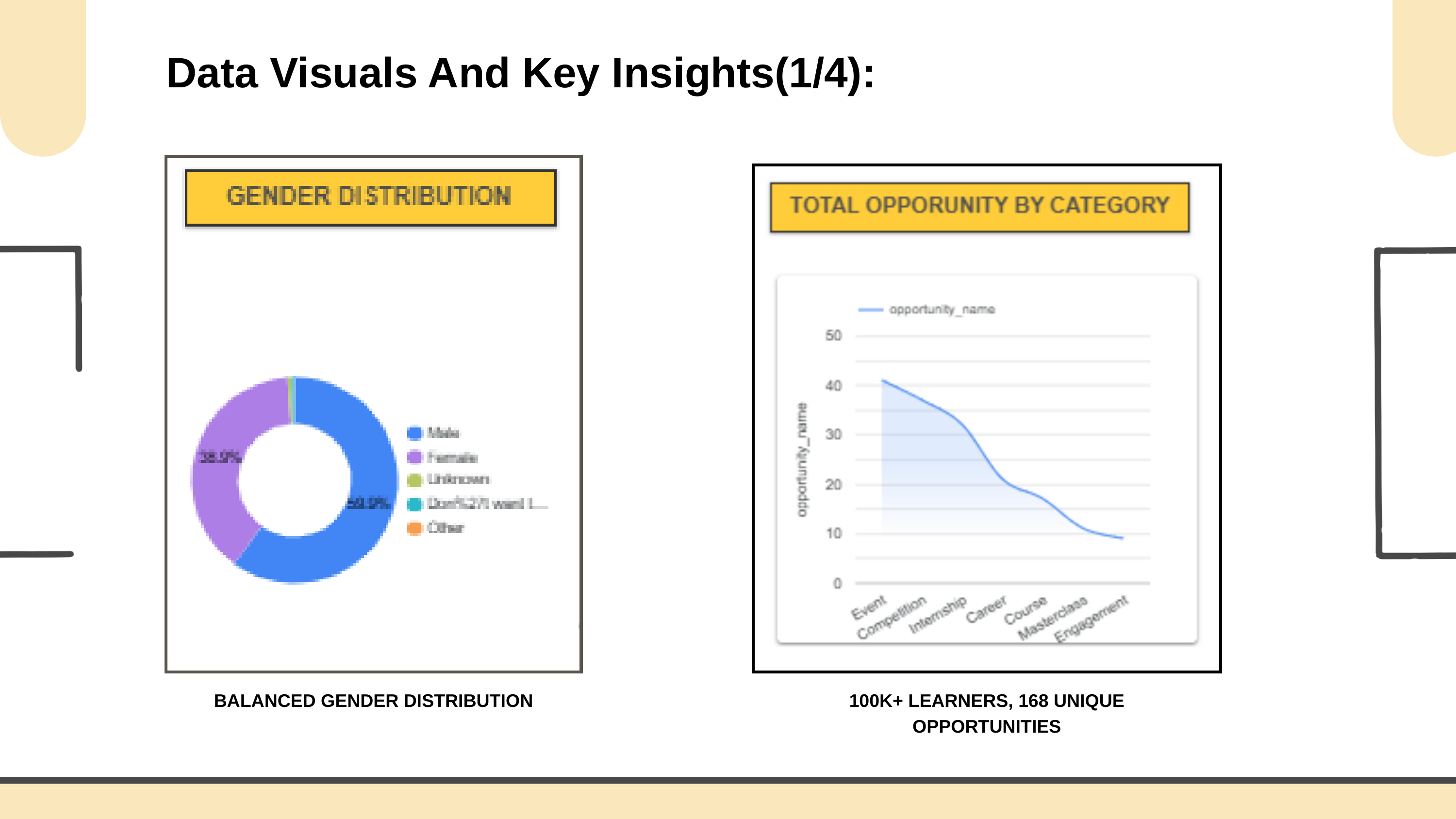

Data Visuals And Key Insights(1/4):

BALANCED GENDER DISTRIBUTION

100K+ LEARNERS, 168 UNIQUE OPPORTUNITIES